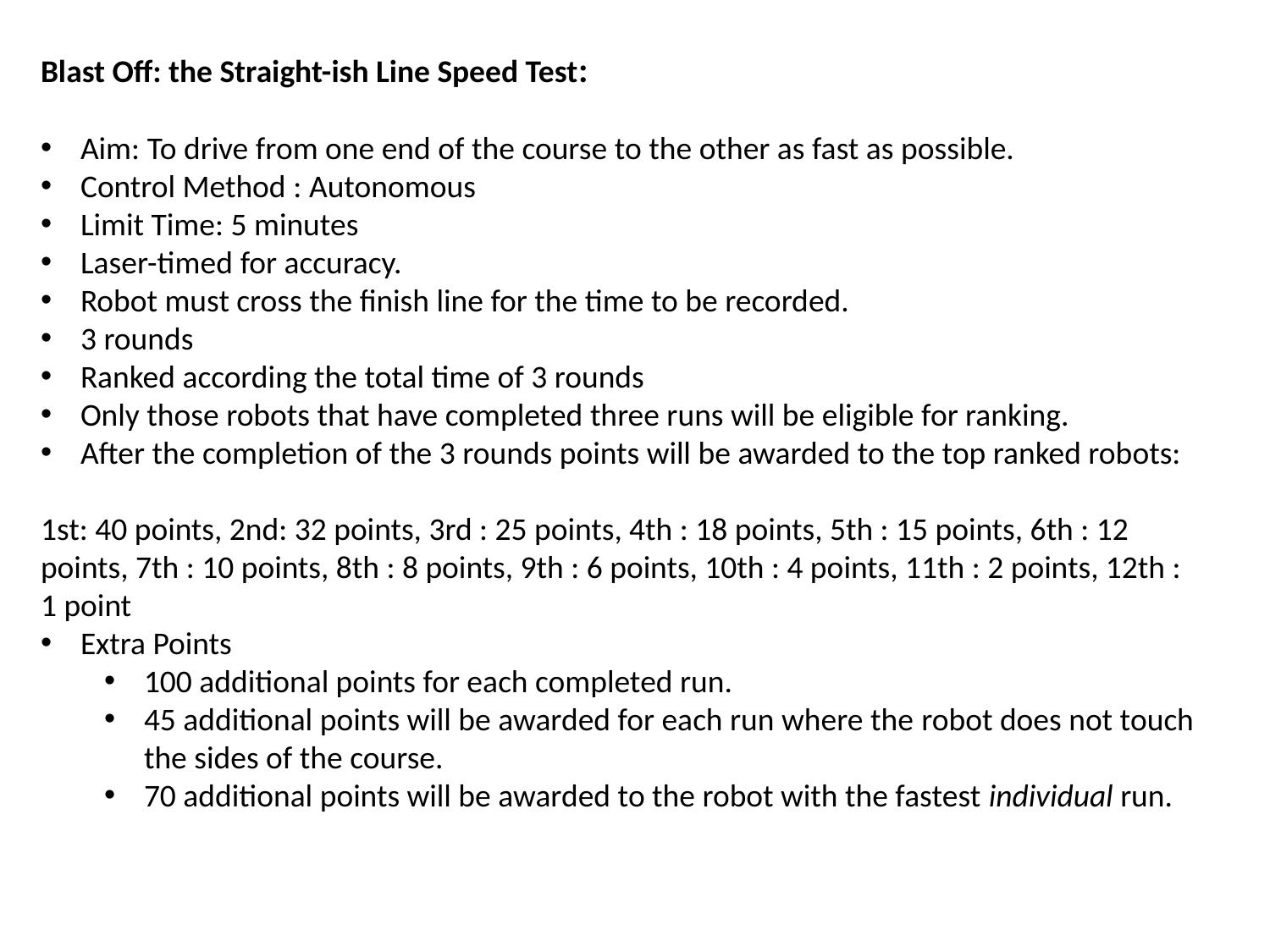

Blast Off: the Straight-ish Line Speed Test:

Aim: To drive from one end of the course to the other as fast as possible.
Control Method : Autonomous
Limit Time: 5 minutes
Laser-timed for accuracy.
Robot must cross the finish line for the time to be recorded.
3 rounds
Ranked according the total time of 3 rounds
Only those robots that have completed three runs will be eligible for ranking.
After the completion of the 3 rounds points will be awarded to the top ranked robots:

1st: 40 points, 2nd: 32 points, 3rd : 25 points, 4th : 18 points, 5th : 15 points, 6th : 12 points, 7th : 10 points, 8th : 8 points, 9th : 6 points, 10th : 4 points, 11th : 2 points, 12th : 1 point
Extra Points
100 additional points for each completed run.
45 additional points will be awarded for each run where the robot does not touch the sides of the course.
70 additional points will be awarded to the robot with the fastest individual run.